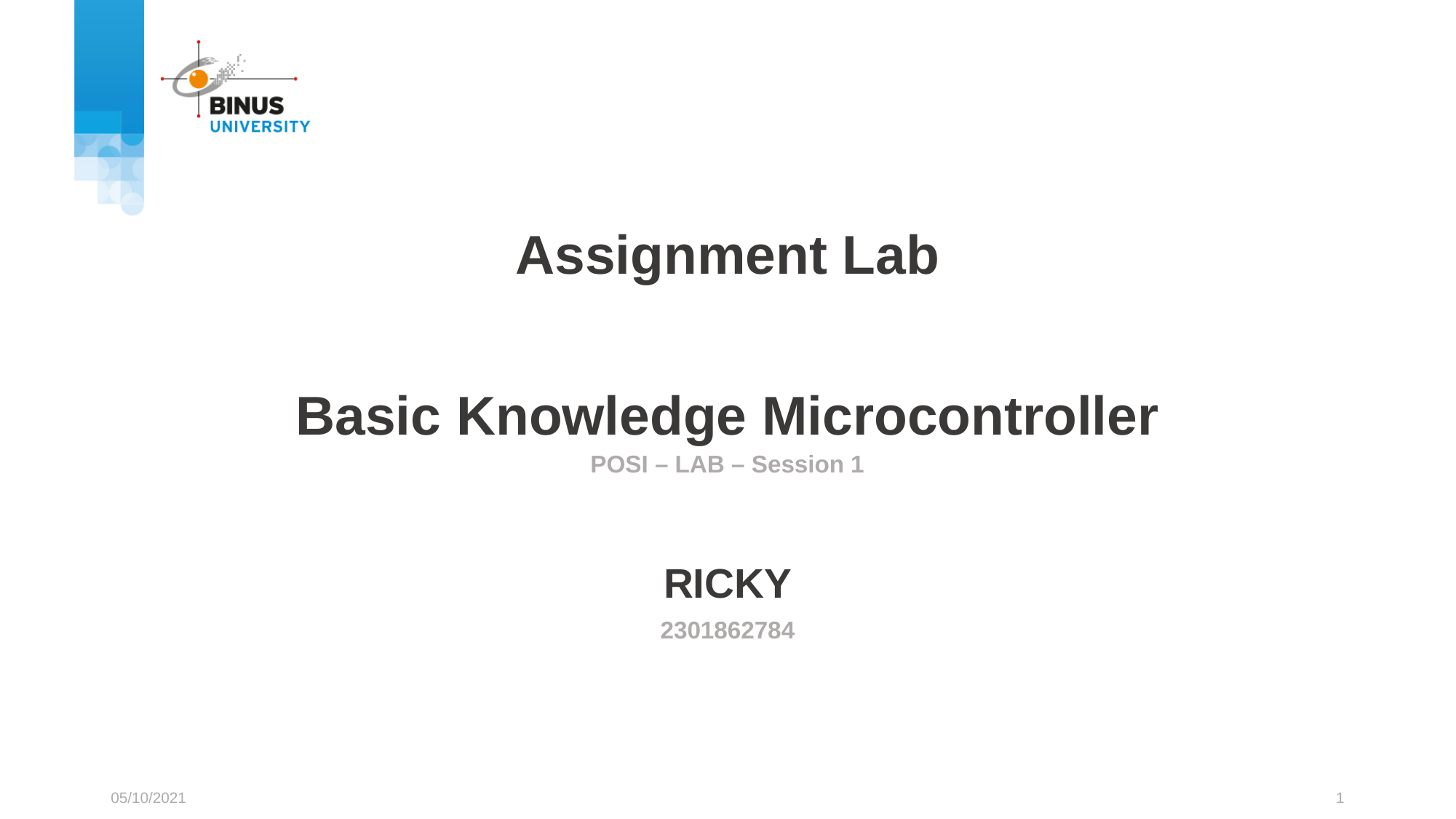

Assignment Lab
Basic Knowledge Microcontroller
POSI – LAB – Session 1
RICKY
2301862784
05/10/2021
1